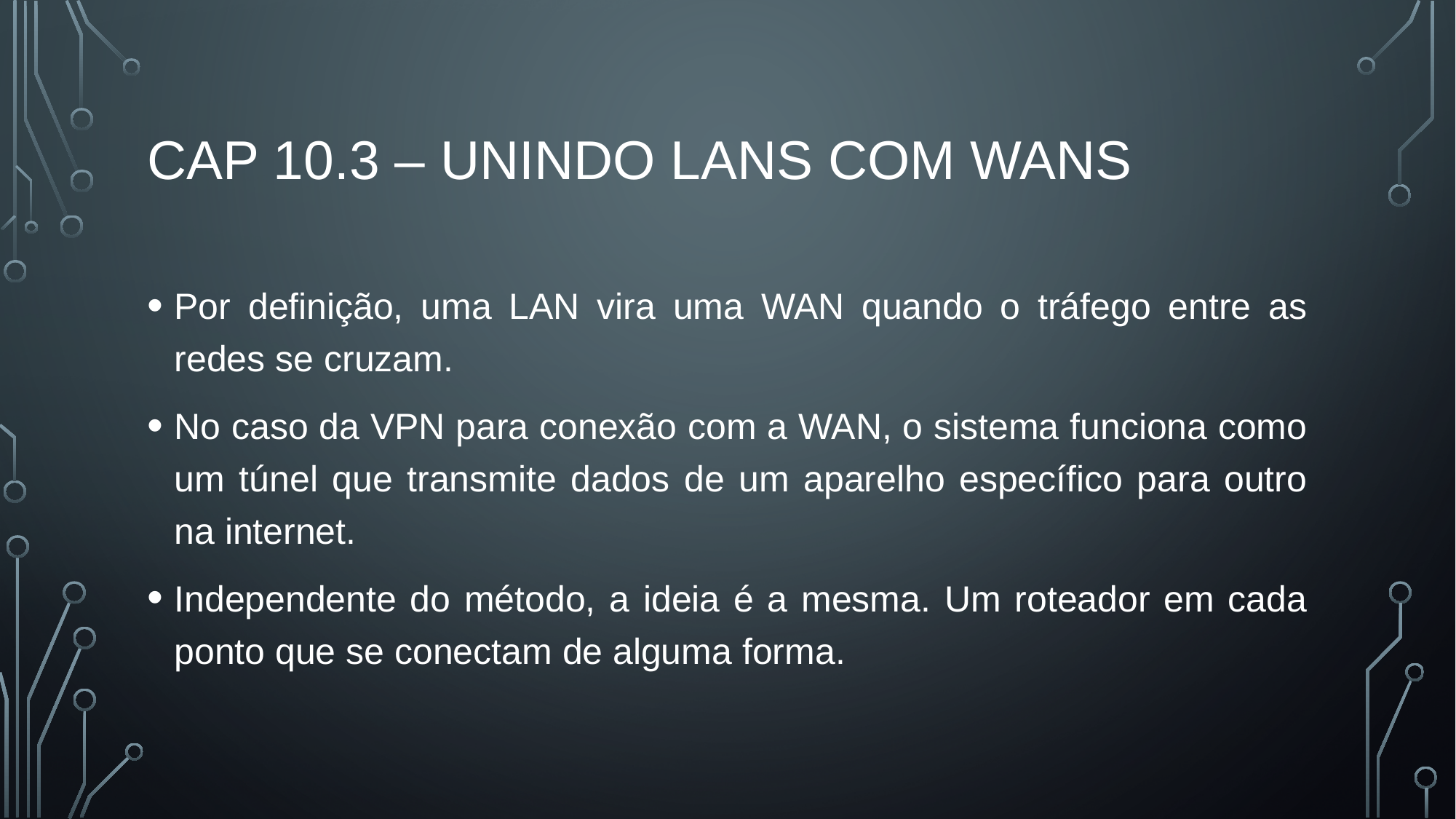

# Cap 10.3 – unindo lans com wans
Por definição, uma LAN vira uma WAN quando o tráfego entre as redes se cruzam.
No caso da VPN para conexão com a WAN, o sistema funciona como um túnel que transmite dados de um aparelho específico para outro na internet.
Independente do método, a ideia é a mesma. Um roteador em cada ponto que se conectam de alguma forma.